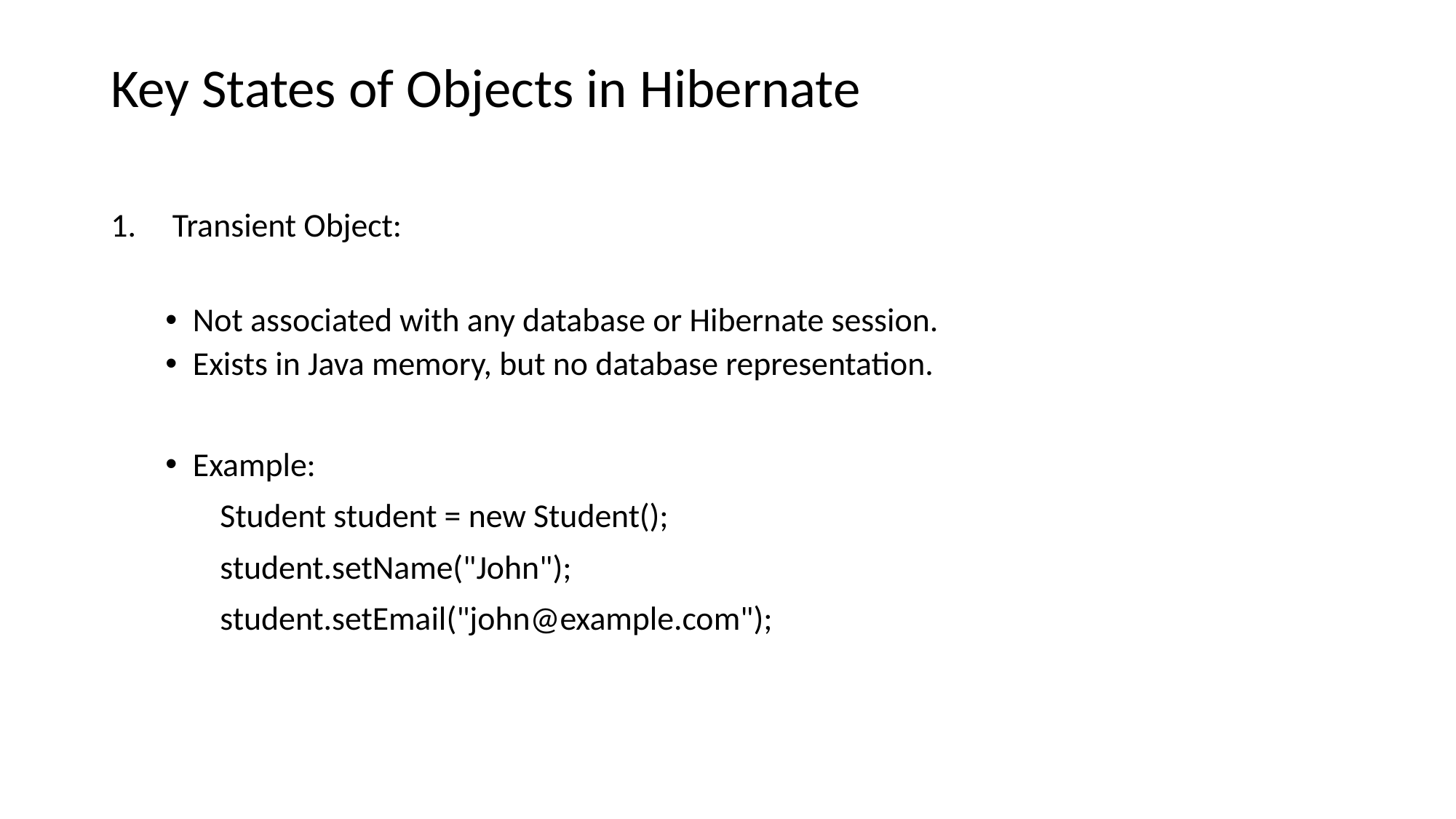

# Key States of Objects in Hibernate

Transient Object:

Not associated with any database or Hibernate session.
Exists in Java memory, but no database representation.

Example:
	Student student = new Student();
	student.setName("John");
	student.setEmail("john@example.com");